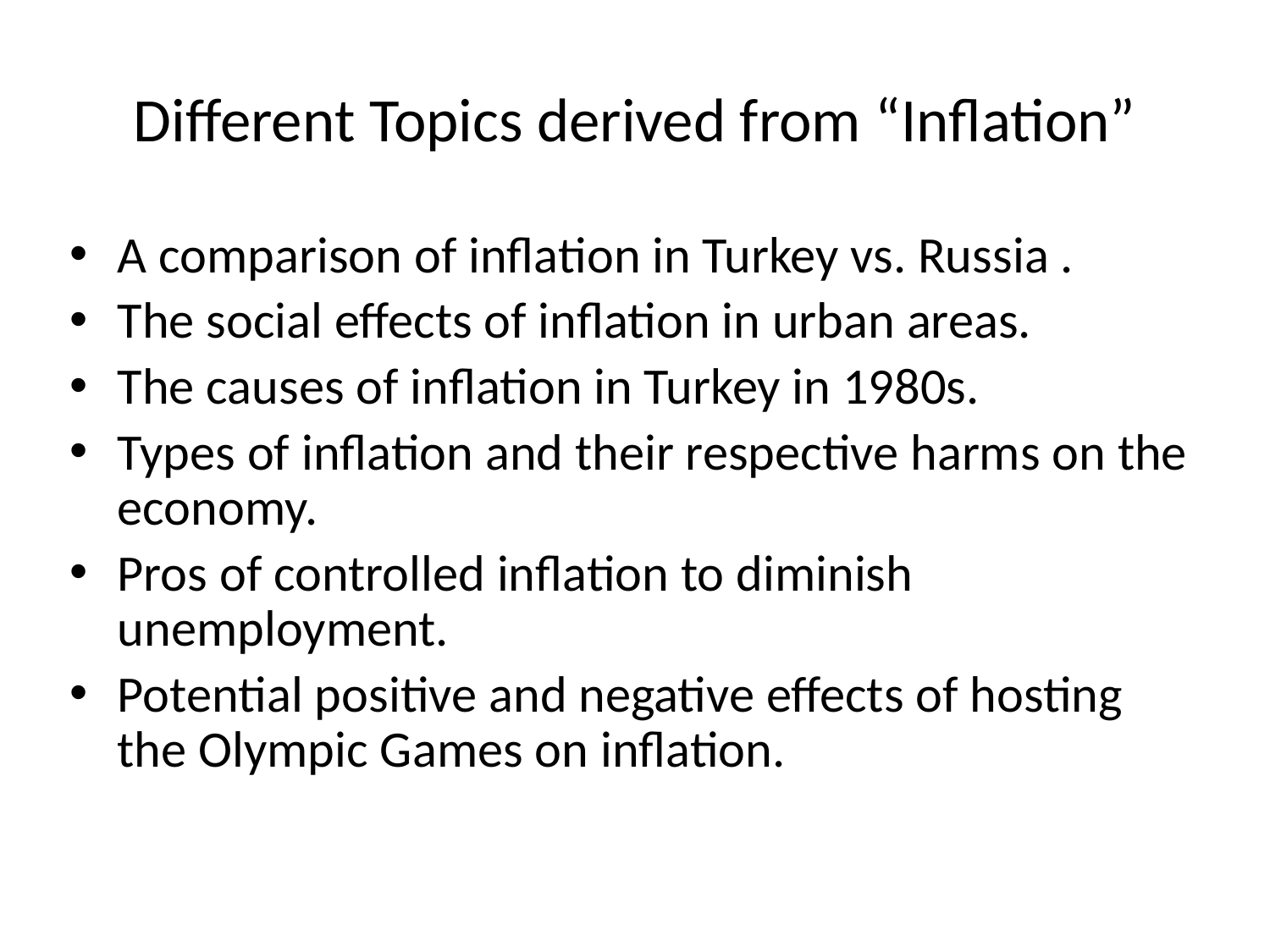

# Different Topics derived from “Inflation”
A comparison of inflation in Turkey vs. Russia .
The social effects of inflation in urban areas.
The causes of inflation in Turkey in 1980s.
Types of inflation and their respective harms on the economy.
Pros of controlled inflation to diminish unemployment.
Potential positive and negative effects of hosting the Olympic Games on inflation.